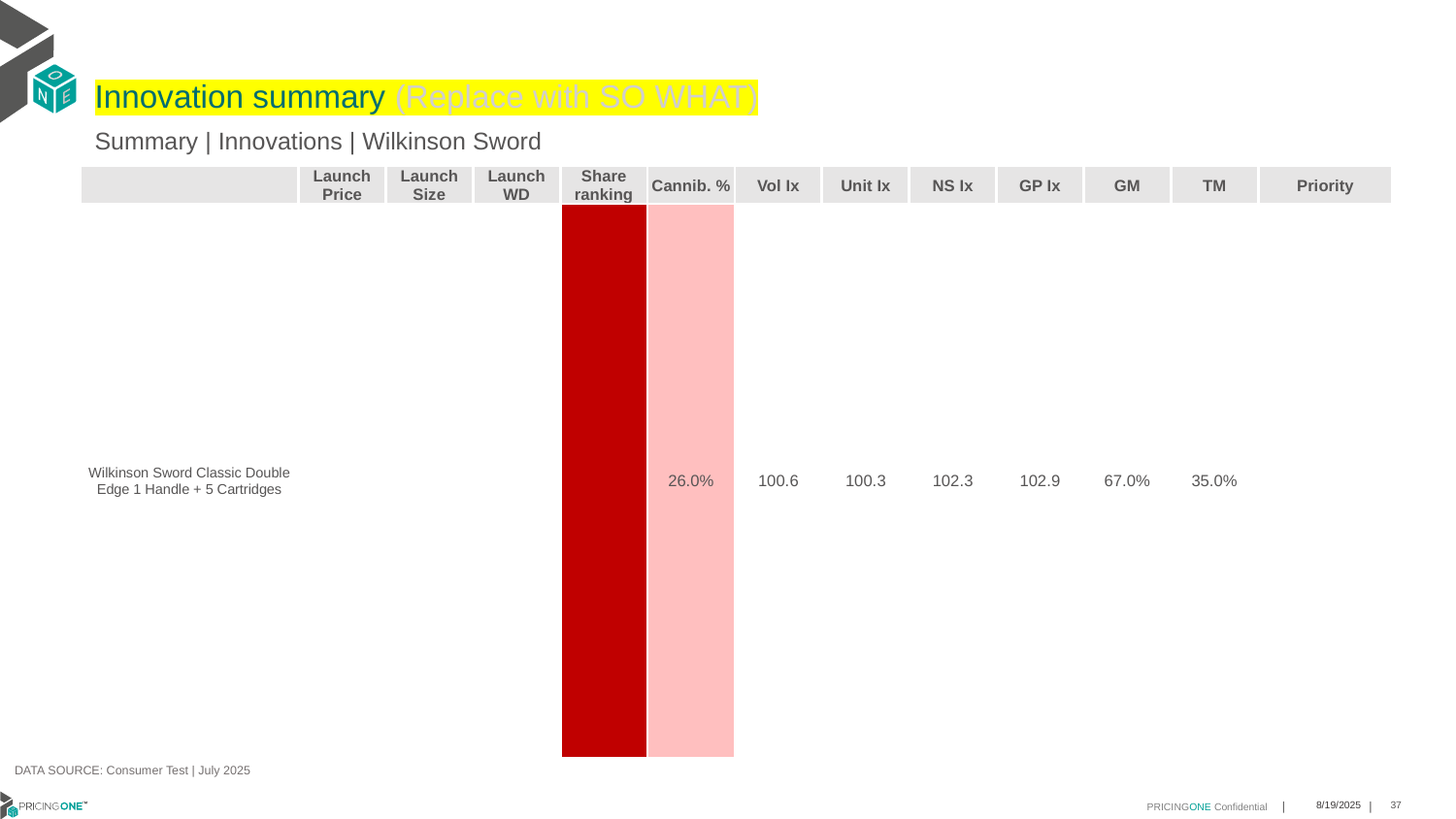

# Innovation summary (Replace with SO WHAT)
Summary | Innovations | Wilkinson Sword
|  | Launch Price | Launch Size | Launch WD | Share ranking | Cannib. % | Vol Ix | Unit Ix | NS Ix | GP Ix | GM | TM | Priority |
| --- | --- | --- | --- | --- | --- | --- | --- | --- | --- | --- | --- | --- |
| Wilkinson Sword Classic Double Edge 1 Handle + 5 Cartridges |  |  |  |  | 26.0% | 100.6 | 100.3 | 102.3 | 102.9 | 67.0% | 35.0% |  |
DATA SOURCE: Consumer Test | July 2025
8/19/2025
37